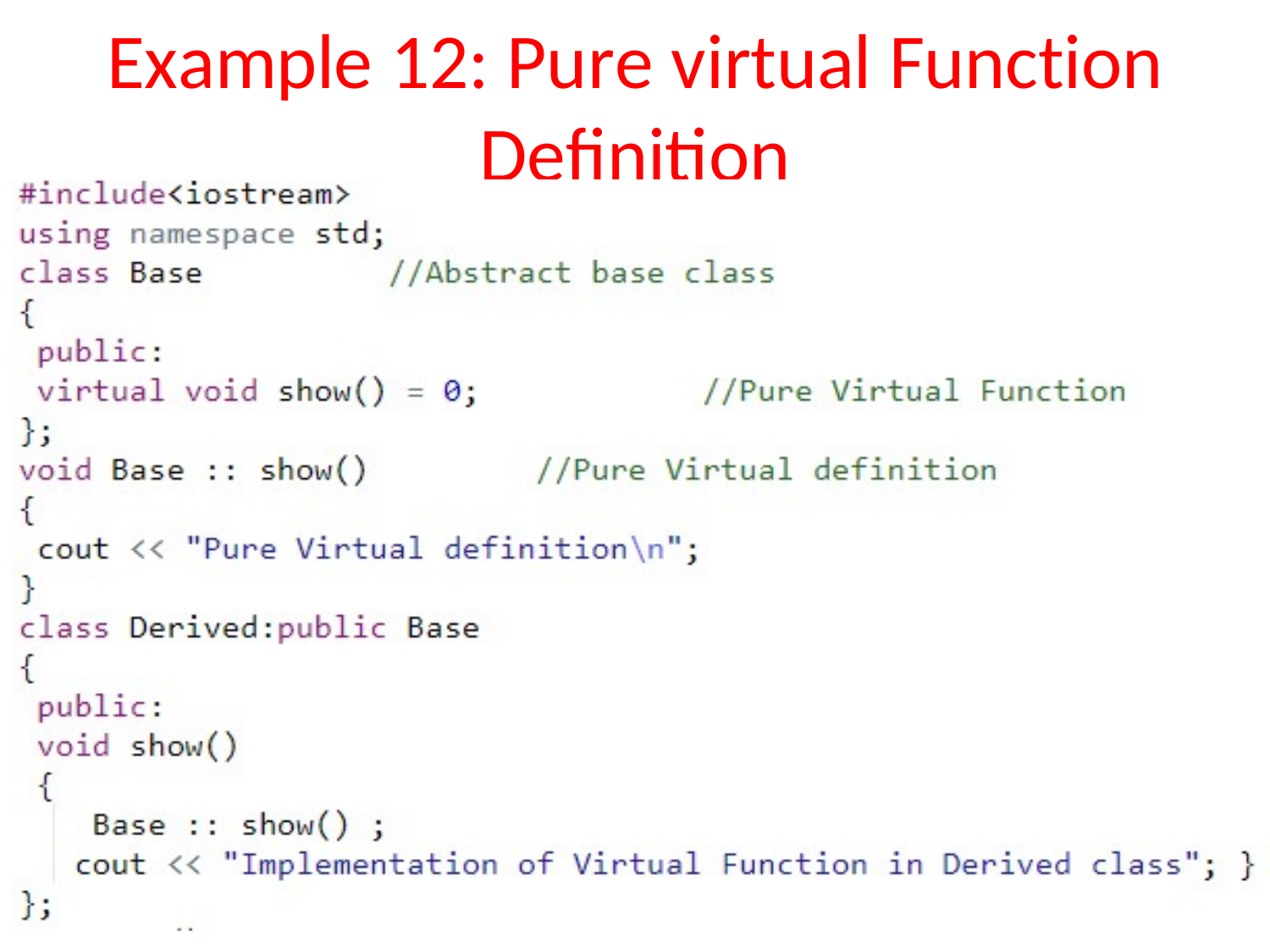

# Example 12: Pure virtual Function Definition